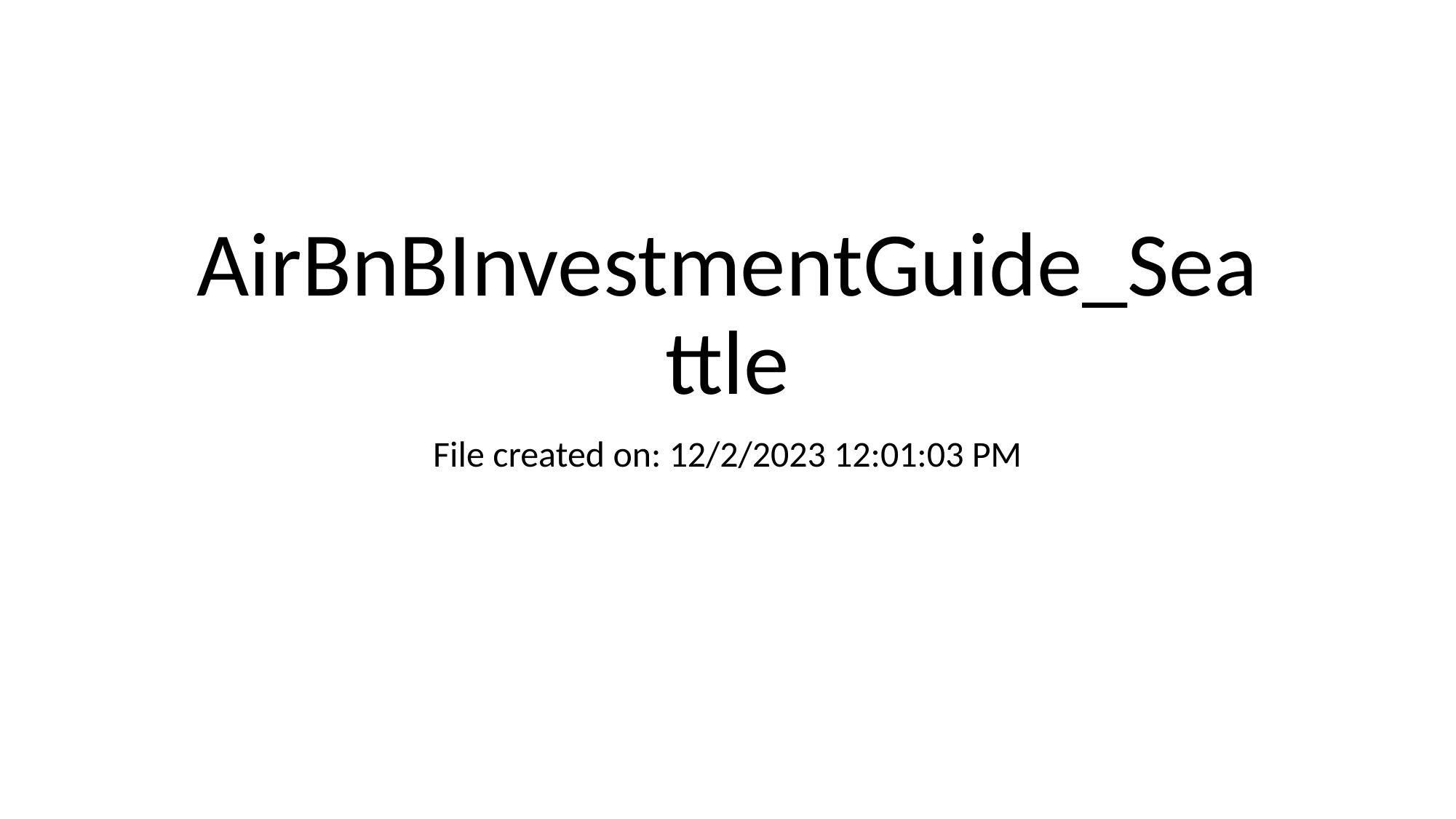

# AirBnBInvestmentGuide_Seattle
File created on: 12/2/2023 12:01:03 PM